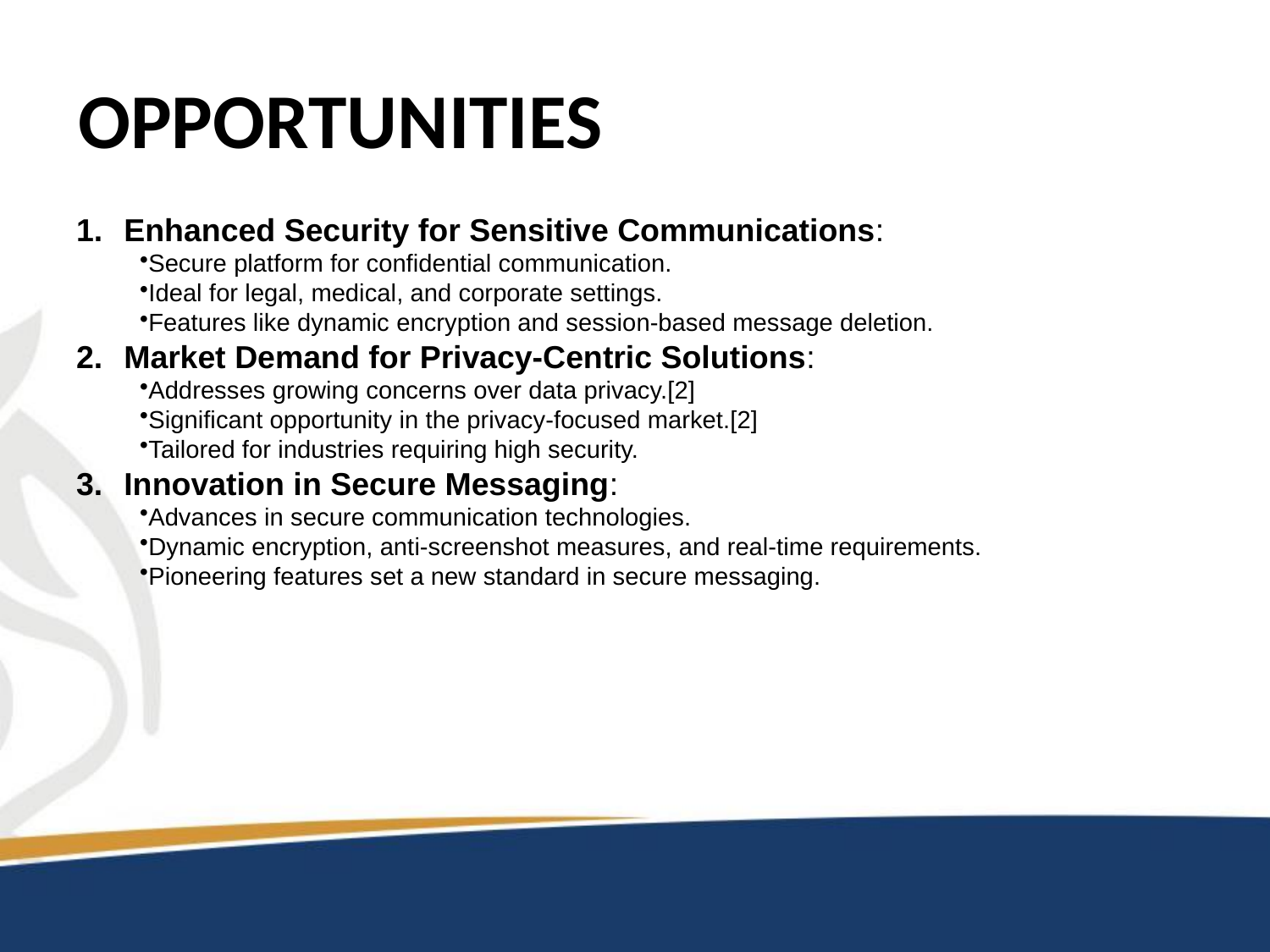

# OPPORTUNITIES
Enhanced Security for Sensitive Communications:
Secure platform for confidential communication.
Ideal for legal, medical, and corporate settings.
Features like dynamic encryption and session-based message deletion.
Market Demand for Privacy-Centric Solutions:
Addresses growing concerns over data privacy.[2]
Significant opportunity in the privacy-focused market.[2]
Tailored for industries requiring high security.
Innovation in Secure Messaging:
Advances in secure communication technologies.
Dynamic encryption, anti-screenshot measures, and real-time requirements.
Pioneering features set a new standard in secure messaging.